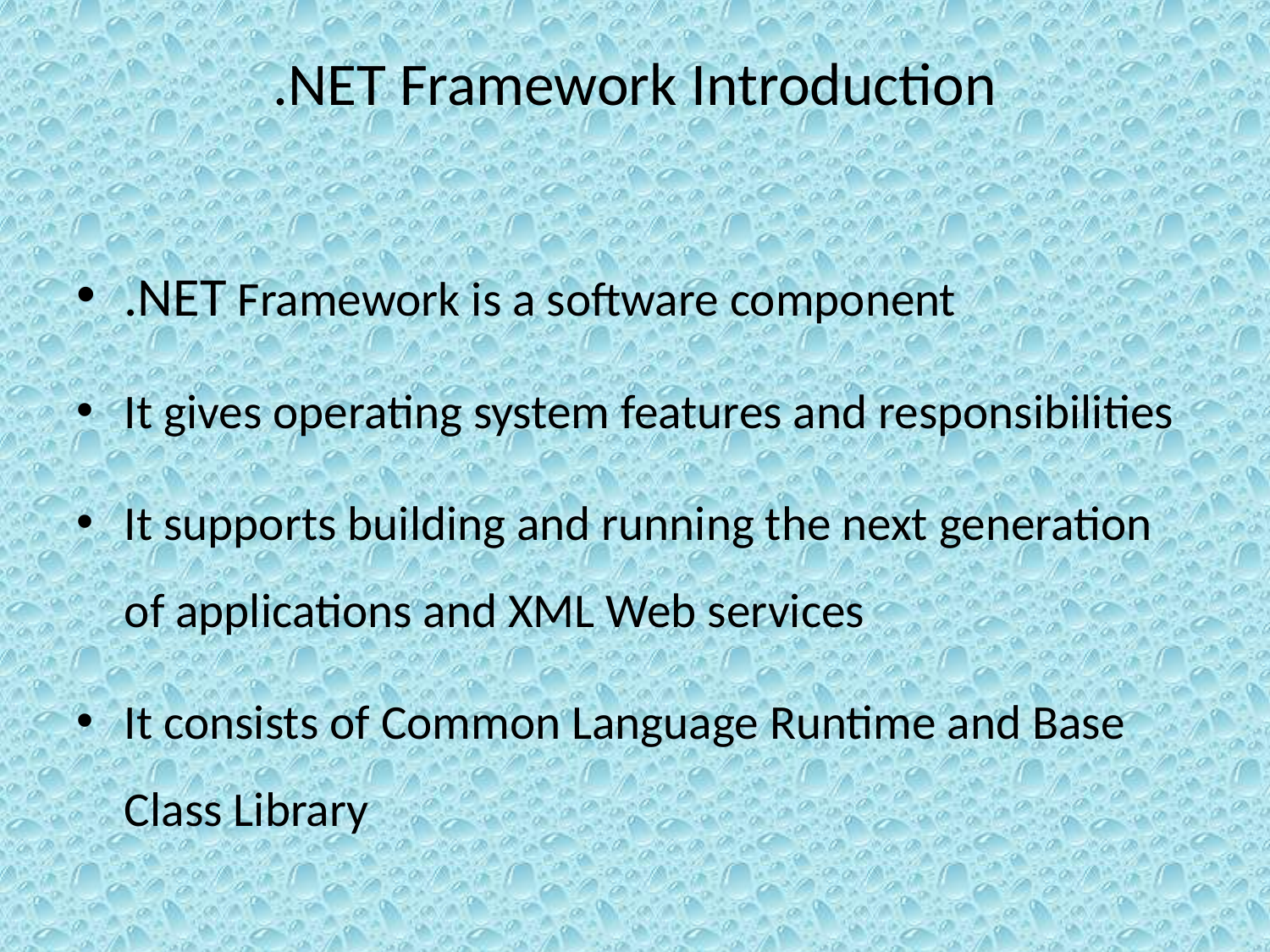

# .NET Framework Introduction
.NET Framework is a software component
It gives operating system features and responsibilities
It supports building and running the next generation of applications and XML Web services
It consists of Common Language Runtime and Base Class Library